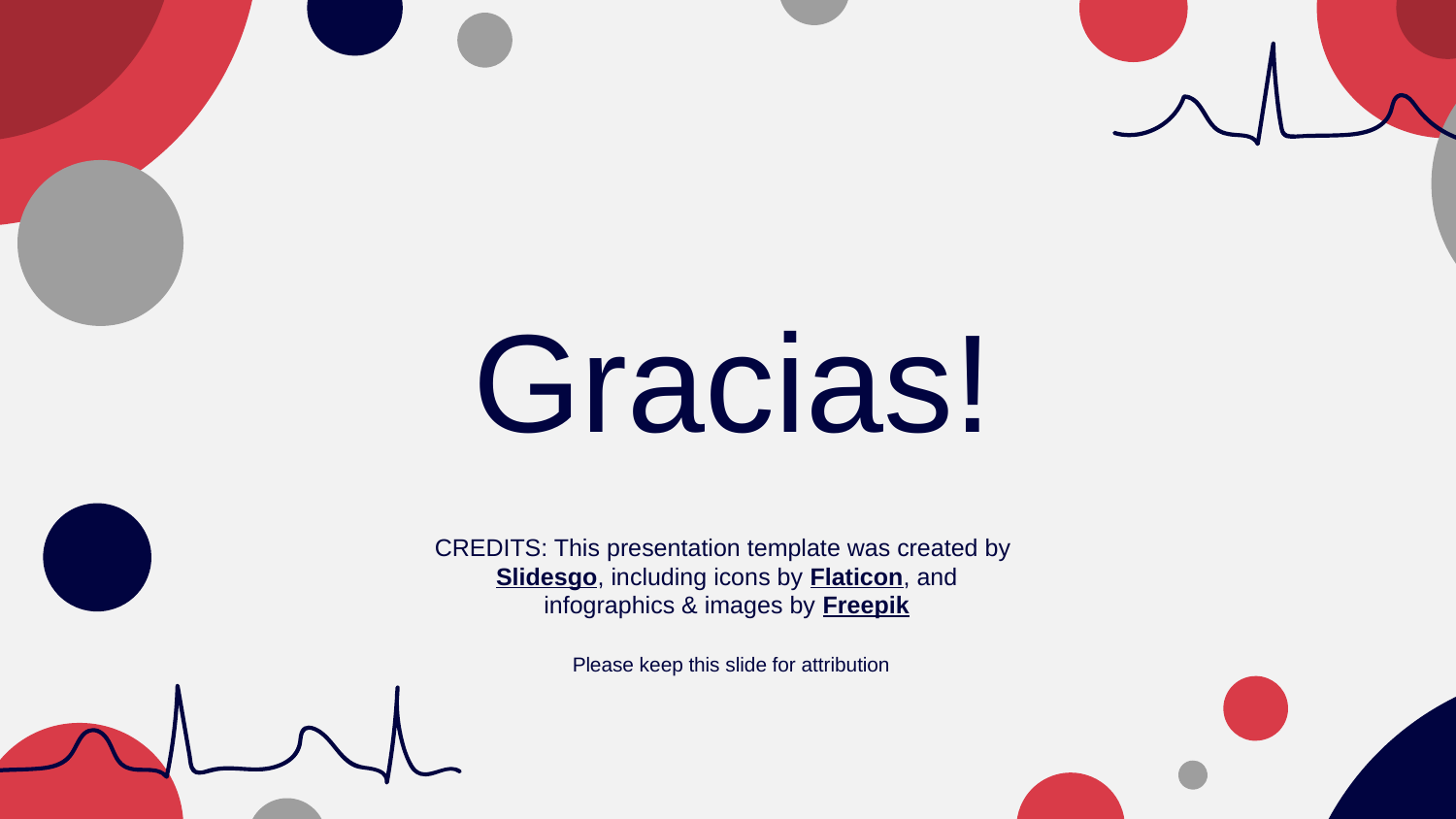

# Gracias!
Please keep this slide for attribution